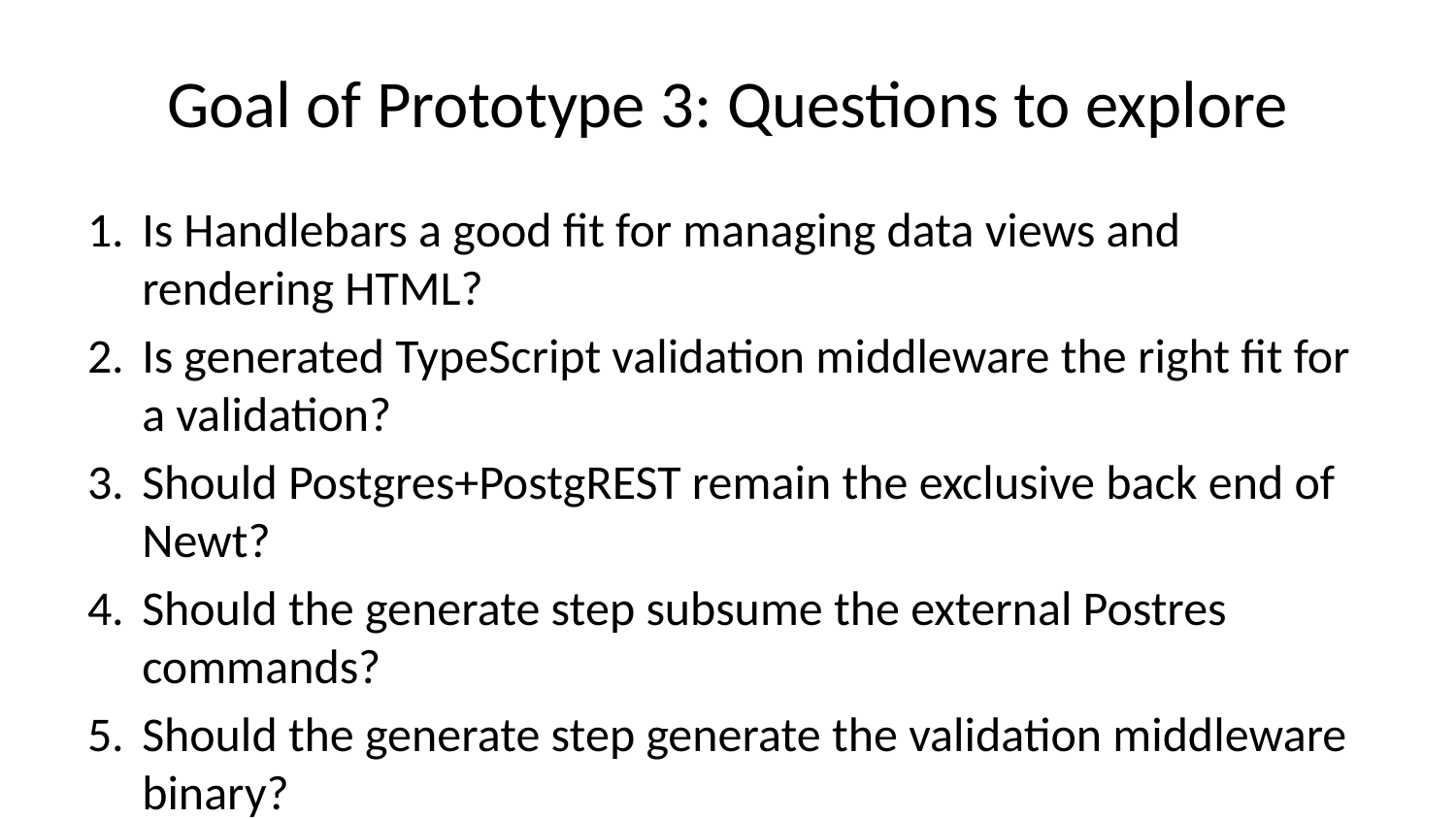

# Goal of Prototype 3: Questions to explore
Is Handlebars a good fit for managing data views and rendering HTML?
Is generated TypeScript validation middleware the right fit for a validation?
Should Postgres+PostgREST remain the exclusive back end of Newt?
Should the generate step subsume the external Postres commands?
Should the generate step generate the validation middleware binary?